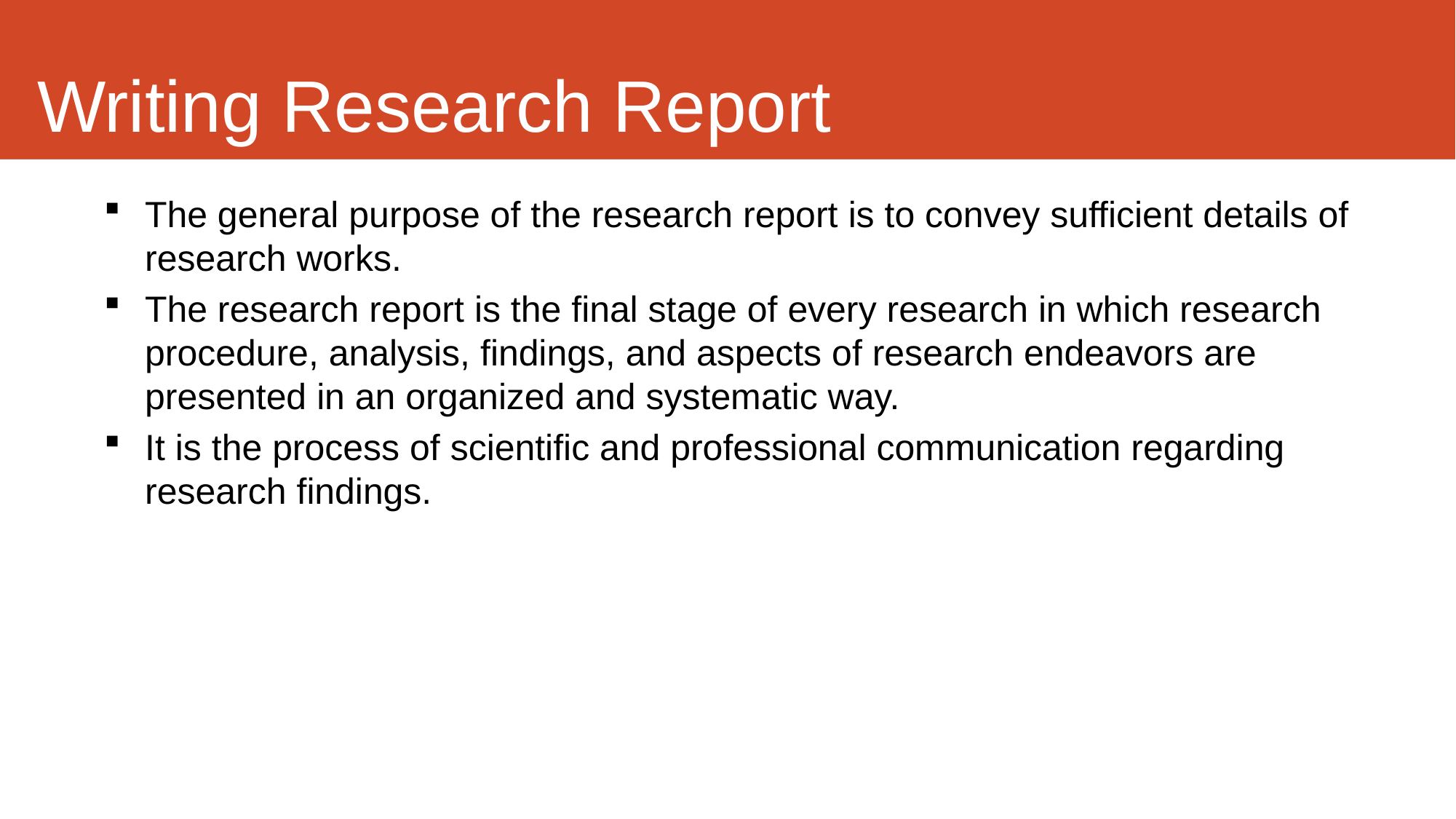

# Writing Research Report
The general purpose of the research report is to convey sufficient details of research works.
The research report is the final stage of every research in which research procedure, analysis, findings, and aspects of research endeavors are presented in an organized and systematic way.
It is the process of scientific and professional communication regarding research findings.